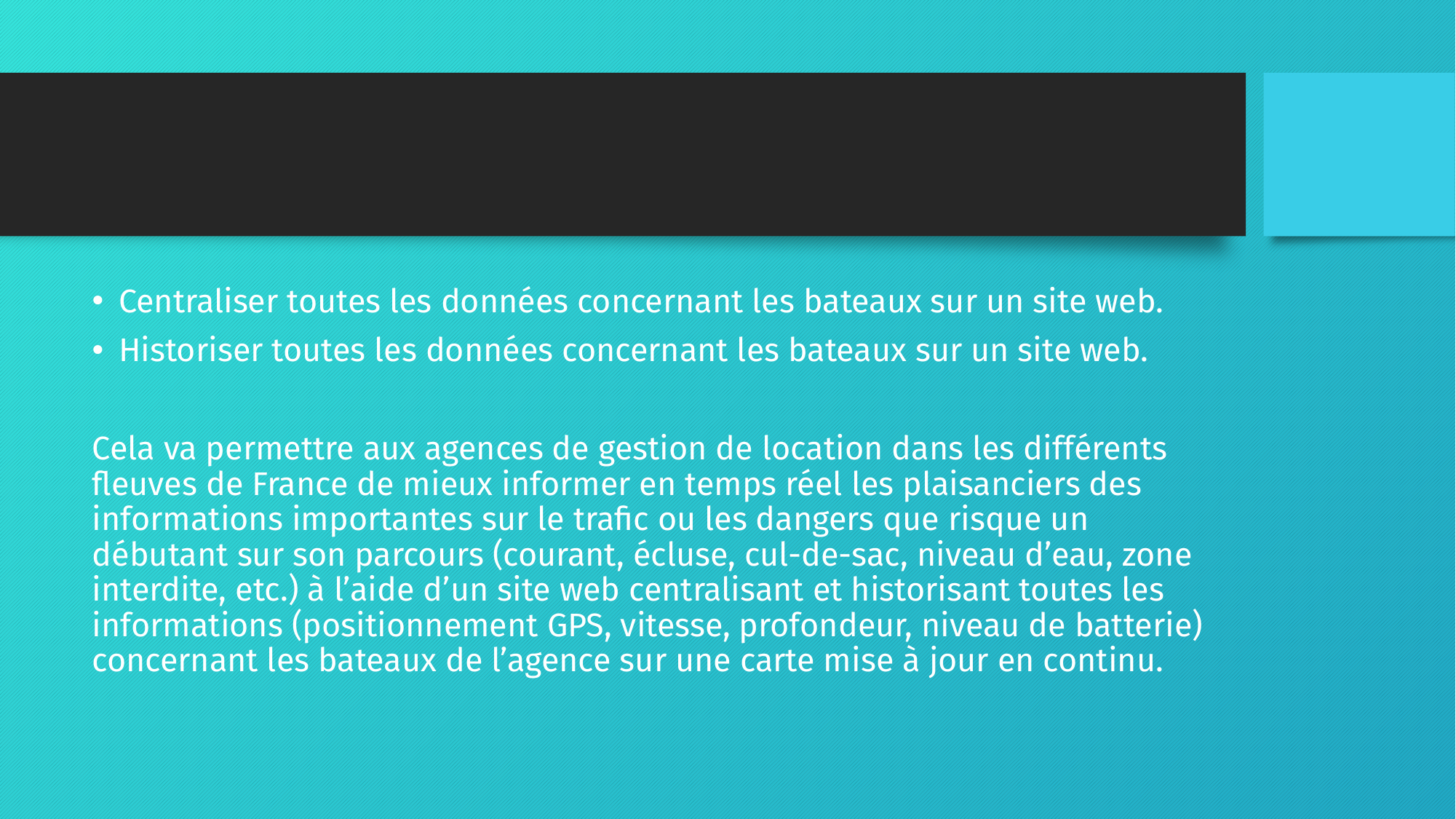

Centraliser toutes les données concernant les bateaux sur un site web.
Historiser toutes les données concernant les bateaux sur un site web.

Cela va permettre aux agences de gestion de location dans les différents fleuves de France de mieux informer en temps réel les plaisanciers des informations importantes sur le trafic ou les dangers que risque un débutant sur son parcours (courant, écluse, cul-de-sac, niveau d’eau, zone interdite, etc.) à l’aide d’un site web centralisant et historisant toutes les informations (positionnement GPS, vitesse, profondeur, niveau de batterie) concernant les bateaux de l’agence sur une carte mise à jour en continu.